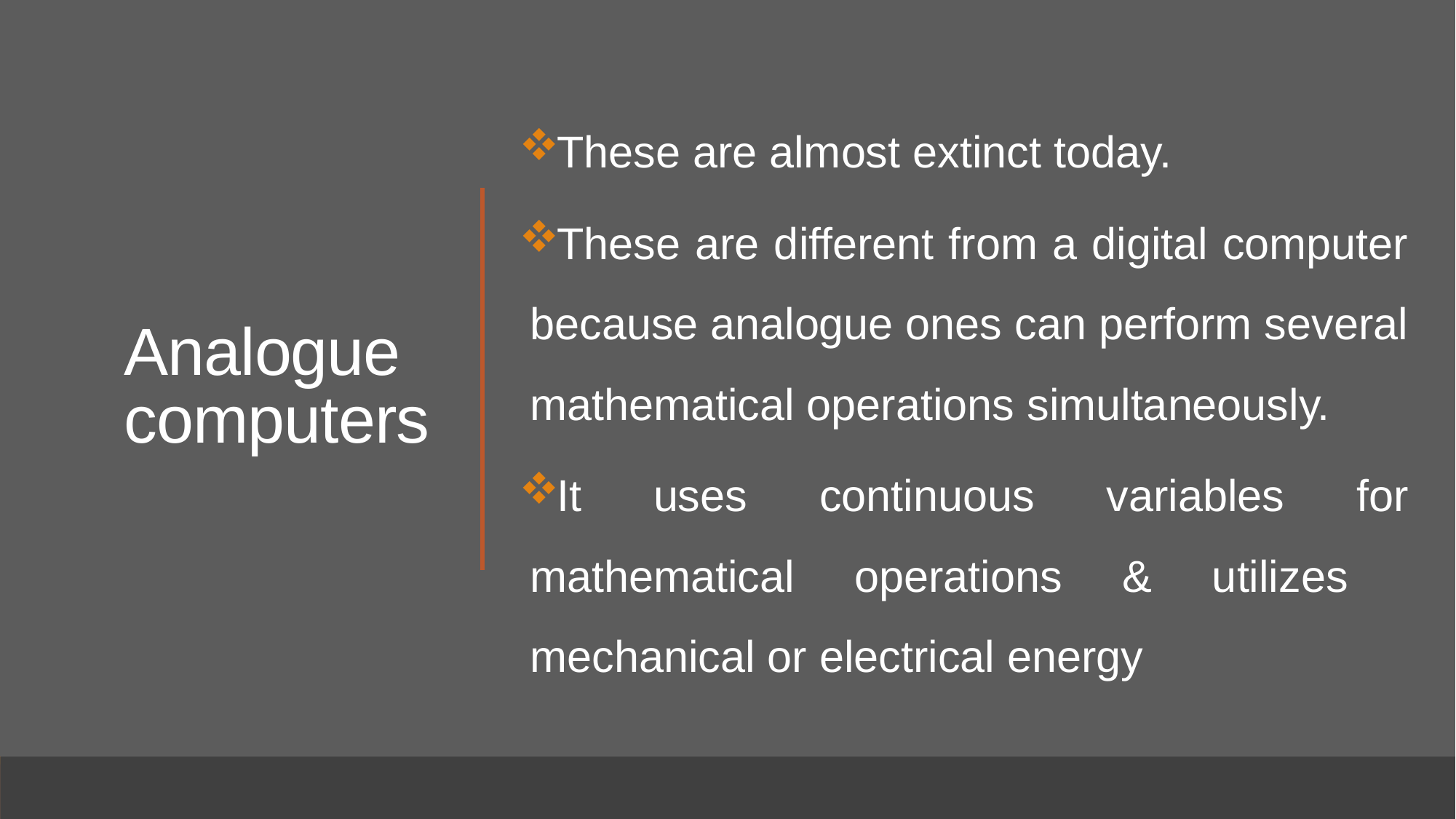

# Analogue computers
These are almost extinct today.
These are different from a digital computer because analogue ones can perform several mathematical operations simultaneously.
It uses continuous variables for mathematical operations & utilizes  mechanical or electrical energy